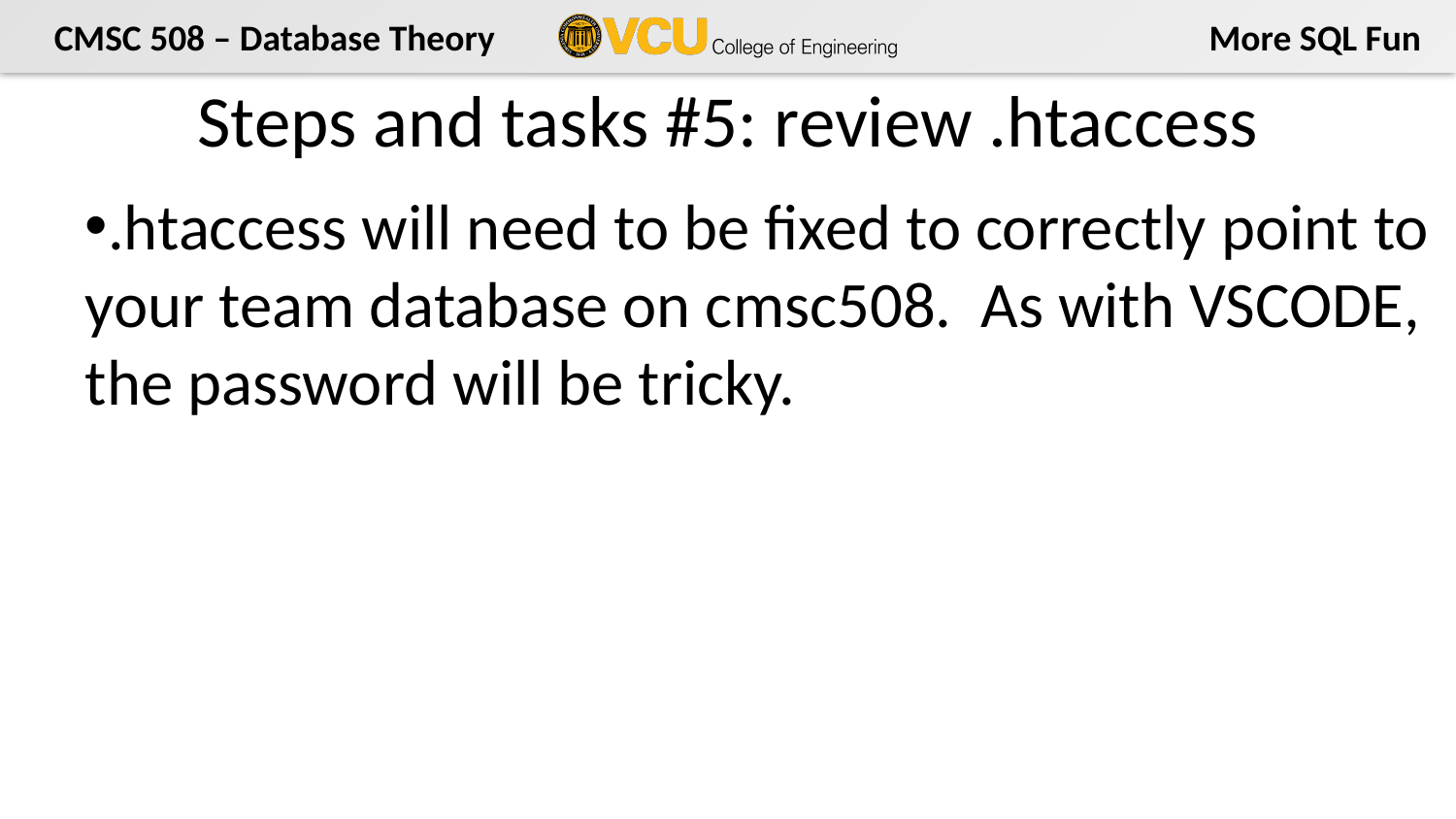

# Steps and tasks #5: review .htaccess
.htaccess will need to be fixed to correctly point to your team database on cmsc508.  As with VSCODE, the password will be tricky.